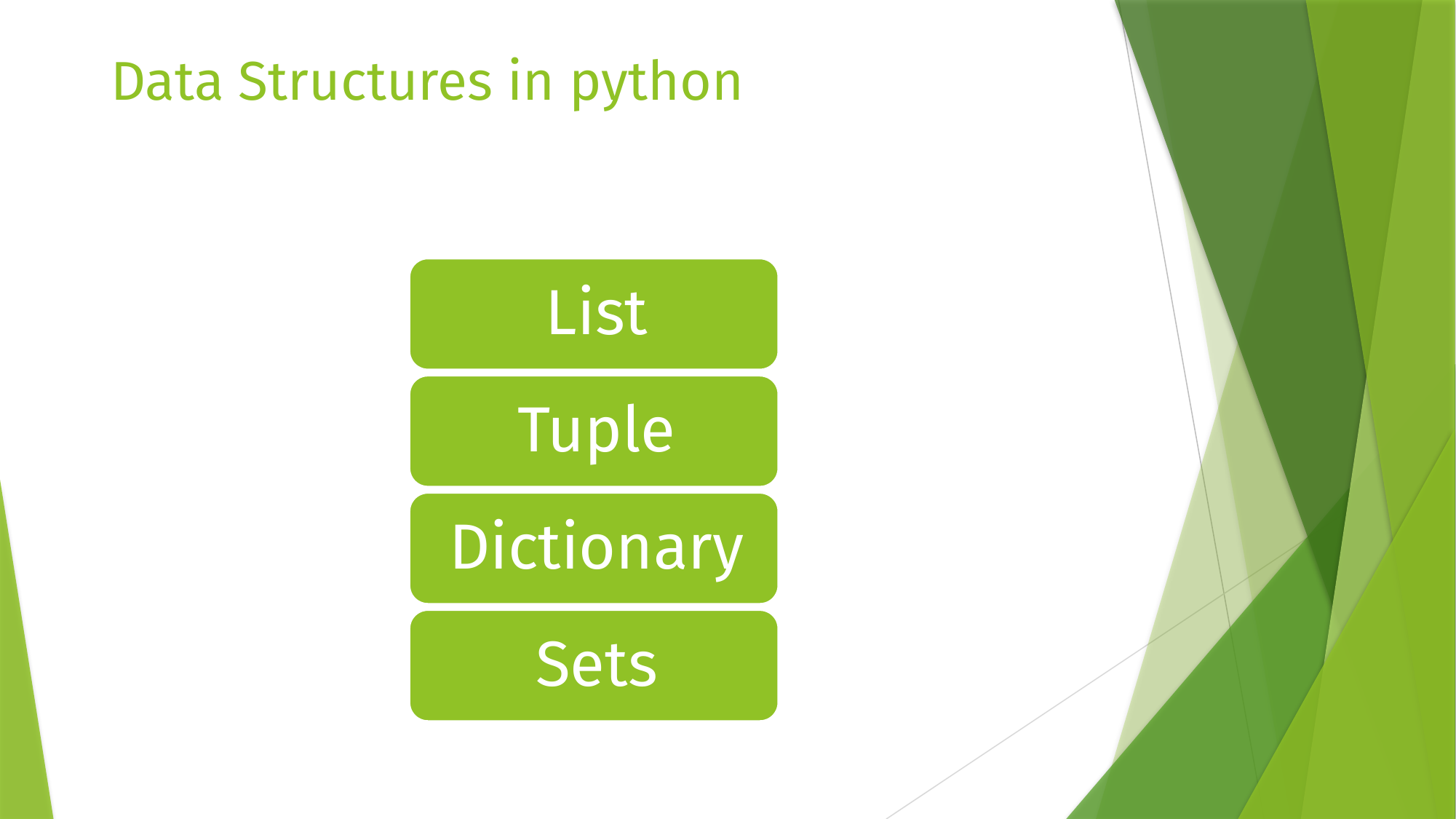

# Data Structures in python
List
Tuple
Dictionary
Sets